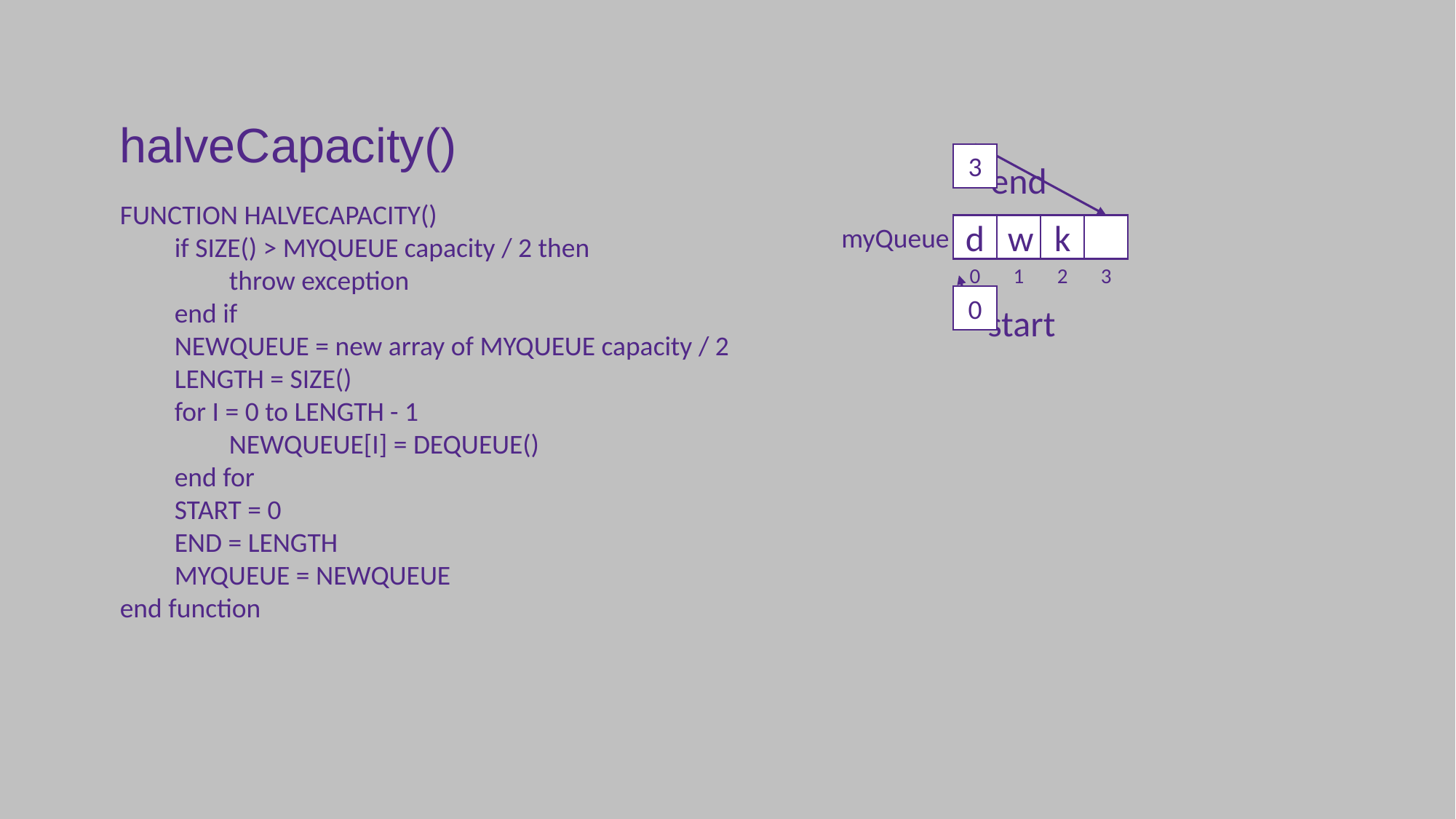

halveCapacity()
3

k
w
d
end
myQueue

3
2
1
0
0
start
FUNCTION HALVECAPACITY()
	if SIZE() > MYQUEUE capacity / 2 then
		throw exception
	end if
	NEWQUEUE = new array of MYQUEUE capacity / 2
	LENGTH = SIZE()
	for I = 0 to LENGTH - 1
		NEWQUEUE[I] = DEQUEUE()
	end for
	START = 0
	END = LENGTH
	MYQUEUE = NEWQUEUE
end function